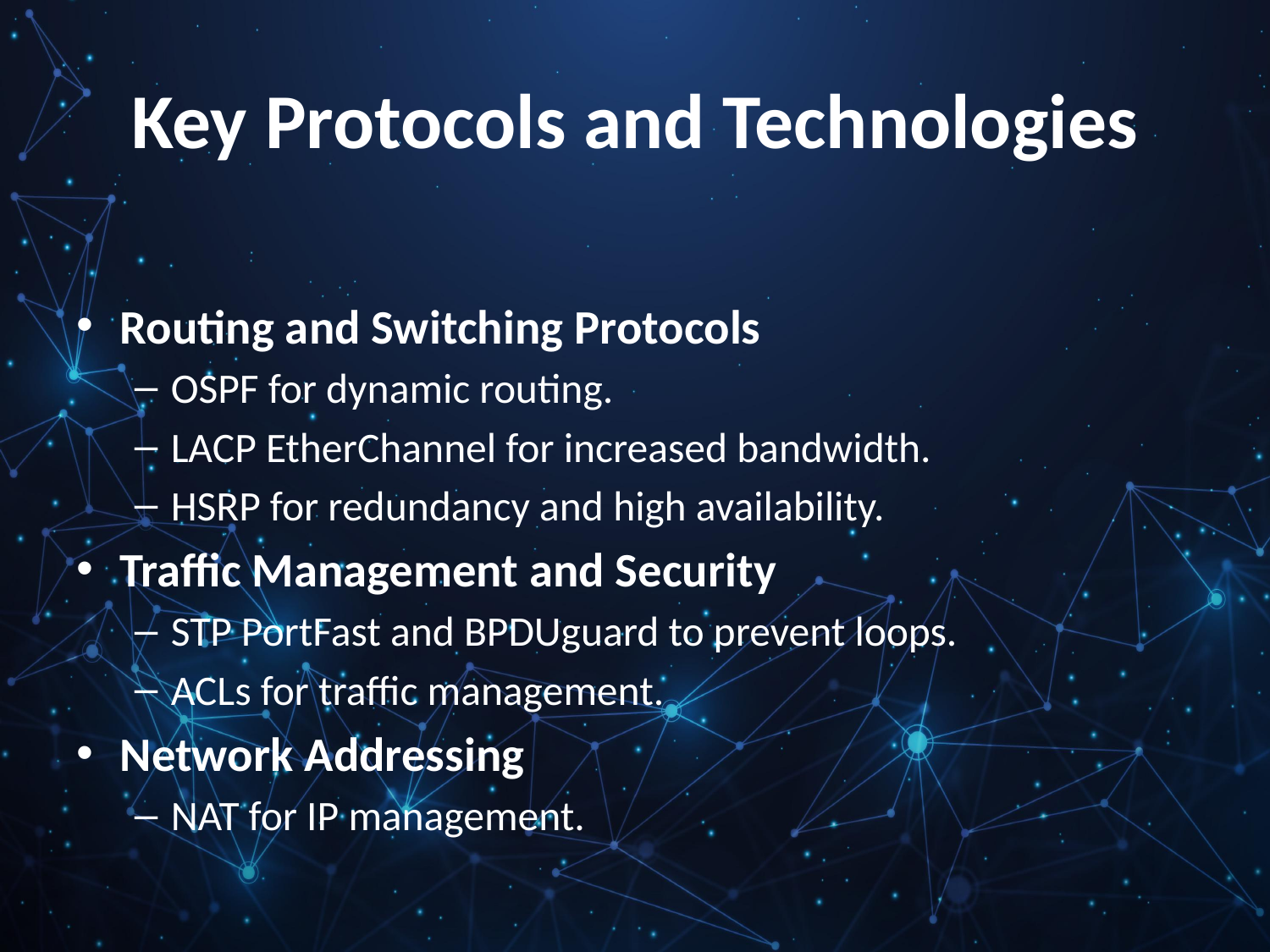

# Key Protocols and Technologies

Routing and Switching Protocols
OSPF for dynamic routing.
LACP EtherChannel for increased bandwidth.
HSRP for redundancy and high availability.
Traffic Management and Security
STP PortFast and BPDUguard to prevent loops.
ACLs for traffic management.
Network Addressing
NAT for IP management.